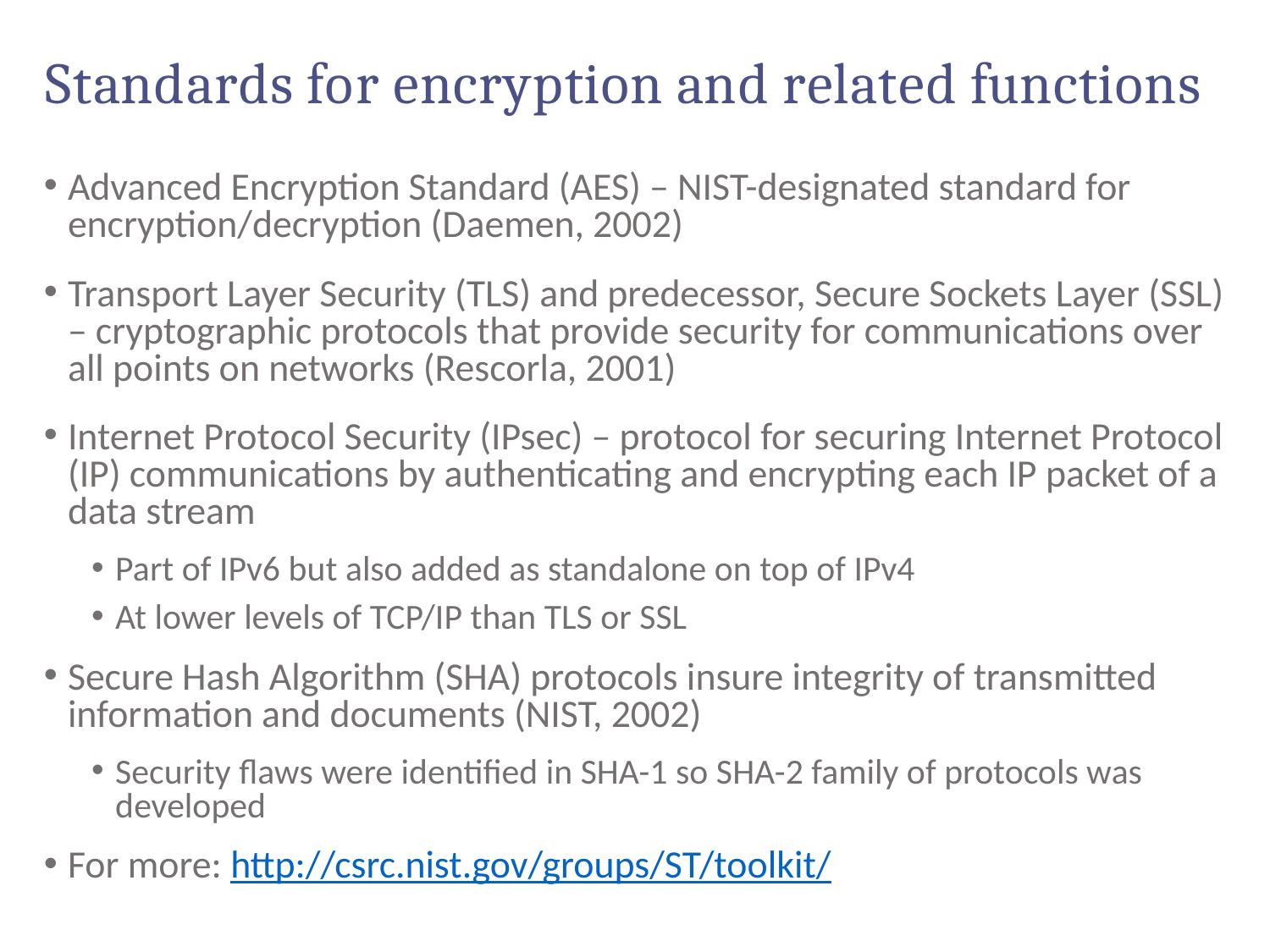

# Standards for encryption and related functions
Advanced Encryption Standard (AES) – NIST-designated standard for encryption/decryption (Daemen, 2002)
Transport Layer Security (TLS) and predecessor, Secure Sockets Layer (SSL) – cryptographic protocols that provide security for communications over all points on networks (Rescorla, 2001)
Internet Protocol Security (IPsec) – protocol for securing Internet Protocol (IP) communications by authenticating and encrypting each IP packet of a data stream
Part of IPv6 but also added as standalone on top of IPv4
At lower levels of TCP/IP than TLS or SSL
Secure Hash Algorithm (SHA) protocols insure integrity of transmitted information and documents (NIST, 2002)
Security flaws were identified in SHA-1 so SHA-2 family of protocols was developed
For more: http://csrc.nist.gov/groups/ST/toolkit/